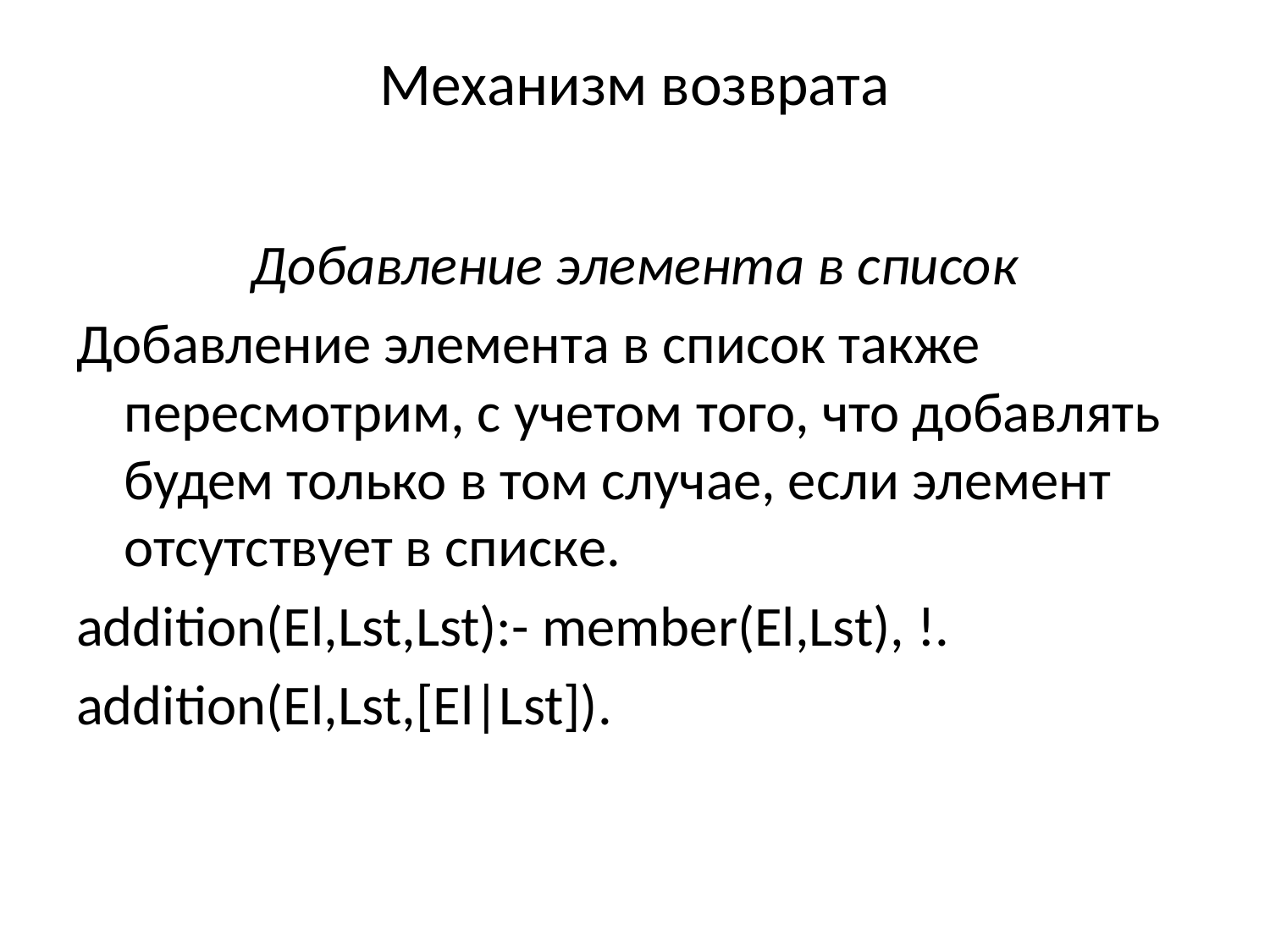

# Механизм возврата
Добавление элемента в список
Добавление элемента в список также пересмотрим, с учетом того, что добавлять будем только в том случае, если элемент отсутствует в списке.
addition(El,Lst,Lst):- member(El,Lst), !.
addition(El,Lst,[El|Lst]).